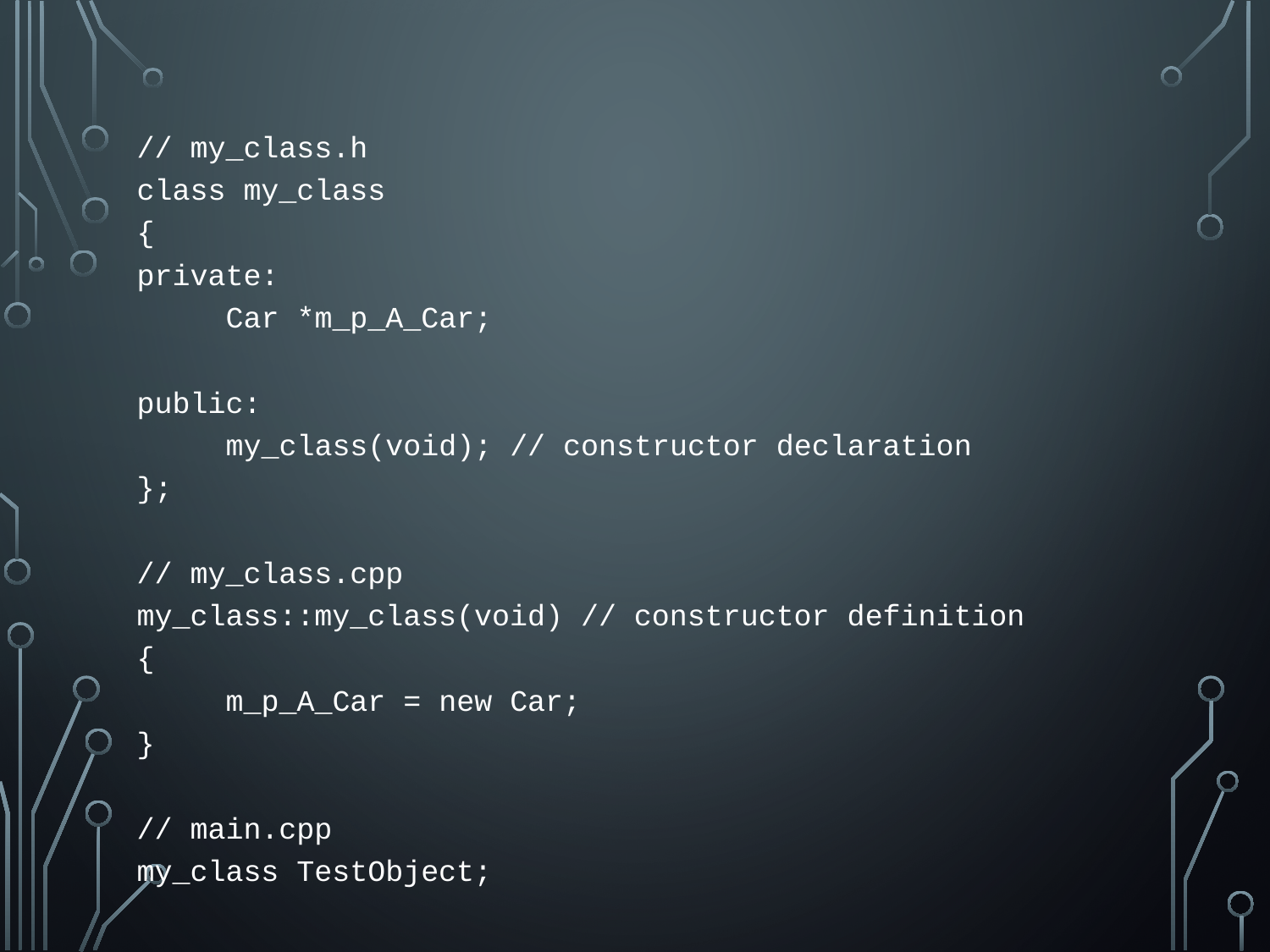

// my_class.h
class my_class
{
private:
	Car *m_p_A_Car;

public:
	my_class(void); // constructor declaration
};

// my_class.cpp
my_class::my_class(void) // constructor definition
{
	m_p_A_Car = new Car;
}

// main.cpp
my_class TestObject;